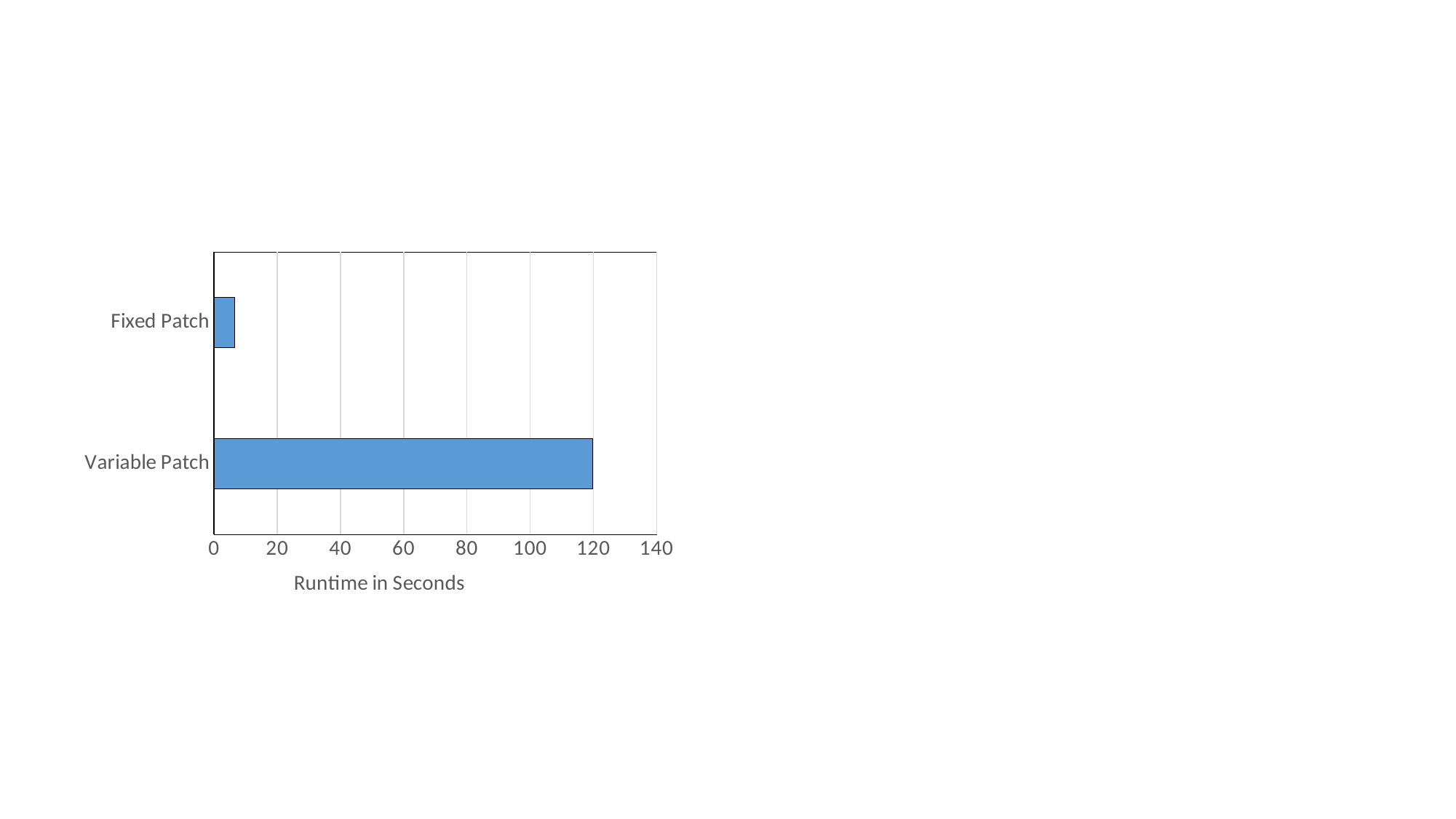

### Chart

| Category | Total |
|---|---|
| Variable Patch | 119.87899999999999 |
| Fixed Patch | 6.47 |